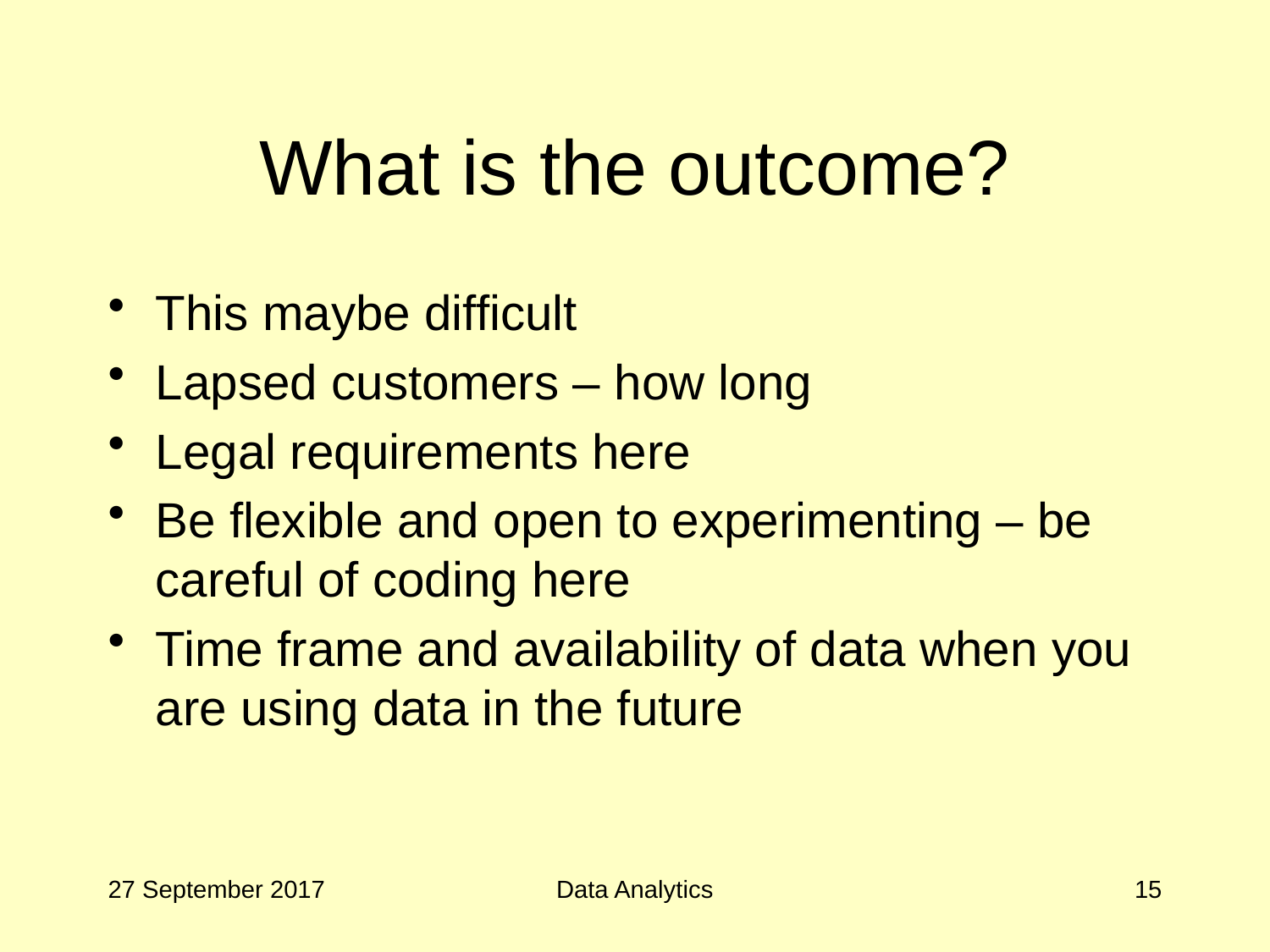

# What is the outcome?
This maybe difficult
Lapsed customers – how long
Legal requirements here
Be flexible and open to experimenting – be careful of coding here
Time frame and availability of data when you are using data in the future
27 September 2017
Data Analytics
15